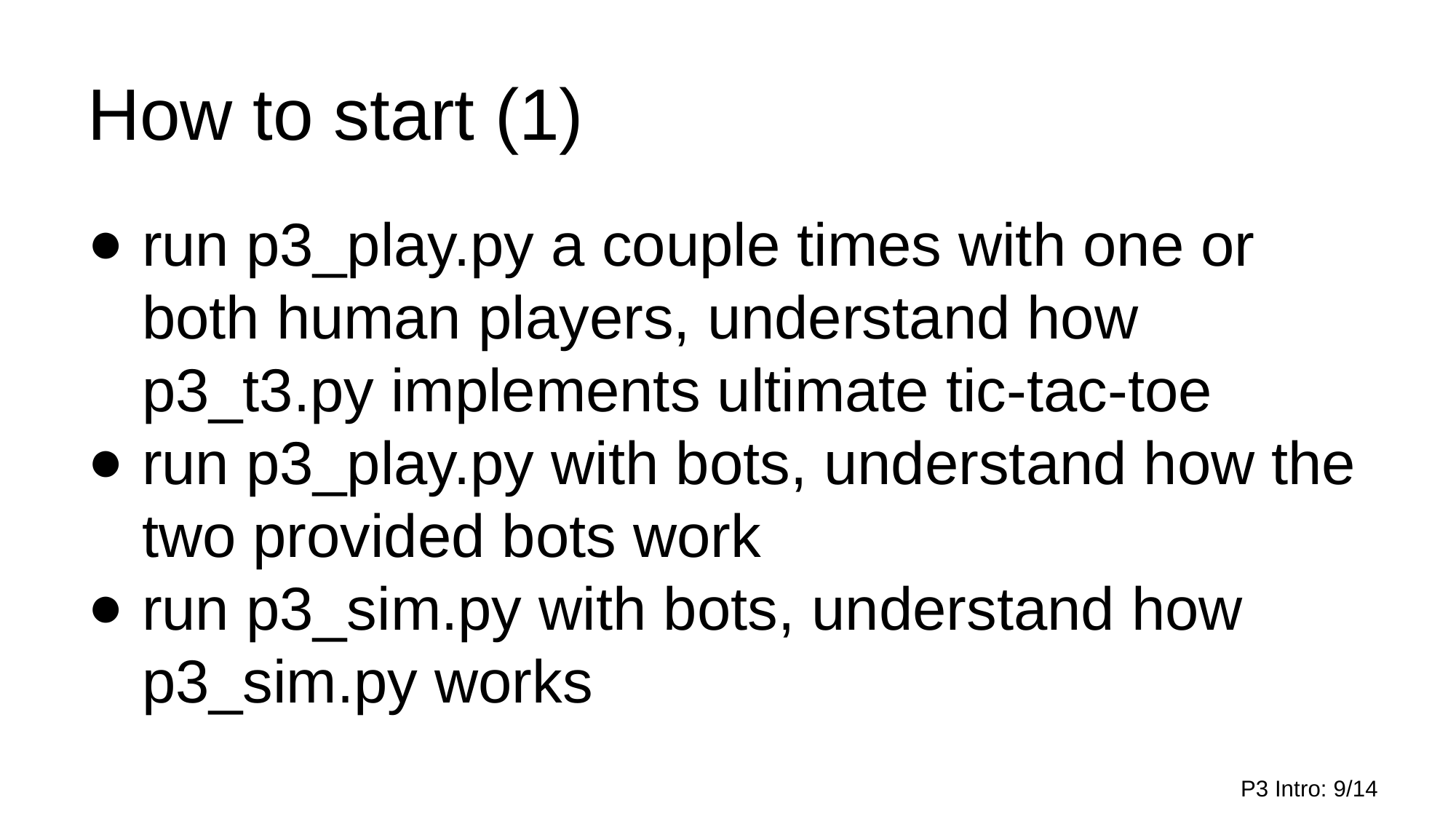

# How to start (1)
run p3_play.py a couple times with one or both human players, understand how p3_t3.py implements ultimate tic-tac-toe
run p3_play.py with bots, understand how the two provided bots work
run p3_sim.py with bots, understand how p3_sim.py works
P3 Intro: 9/14